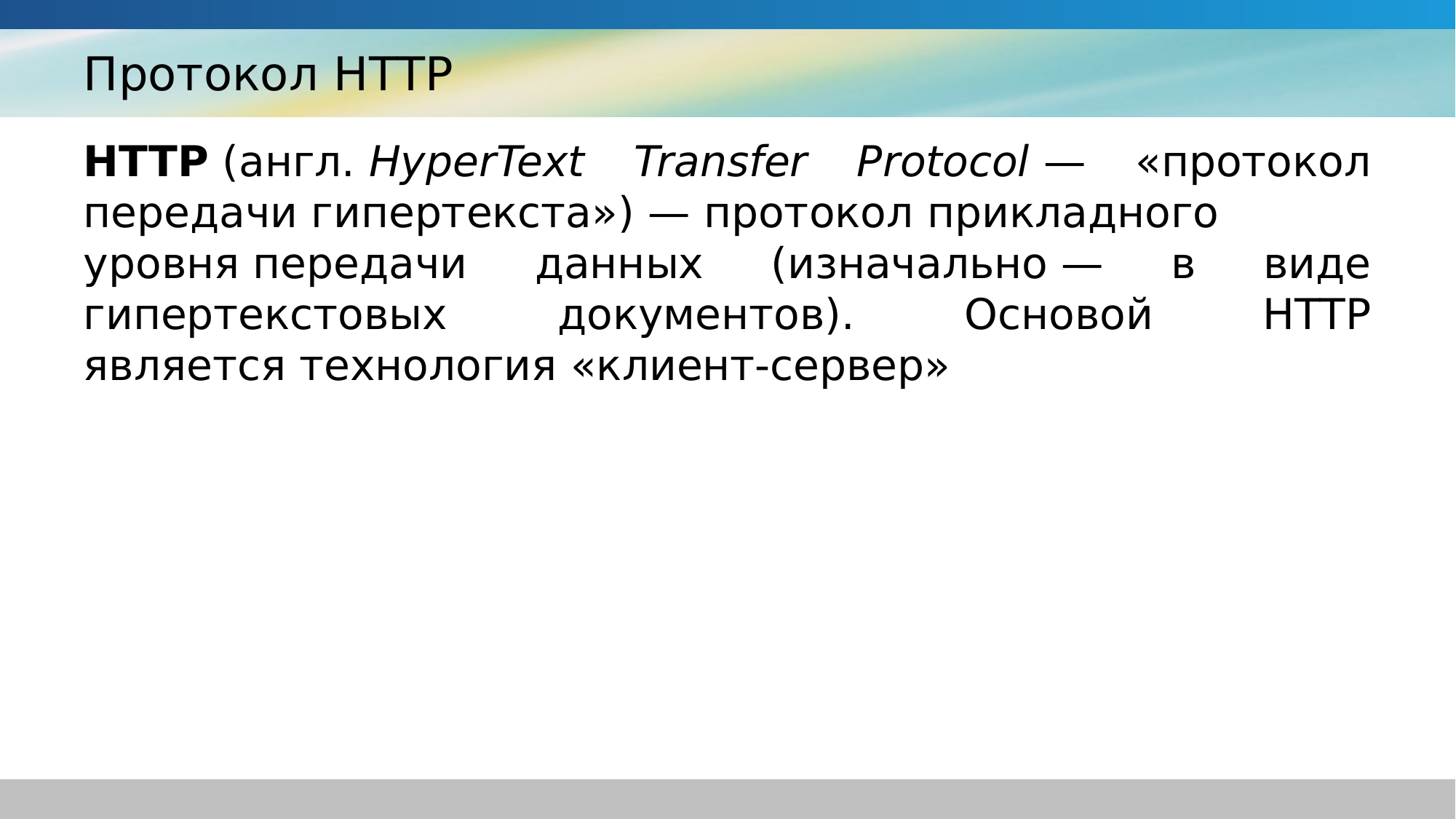

# Протокол HTTP
HTTP (англ. HyperText Transfer Protocol — «протокол передачи гипертекста») — протокол прикладного уровня передачи данных (изначально — в виде гипертекстовых документов). Основой HTTP является технология «клиент-сервер»